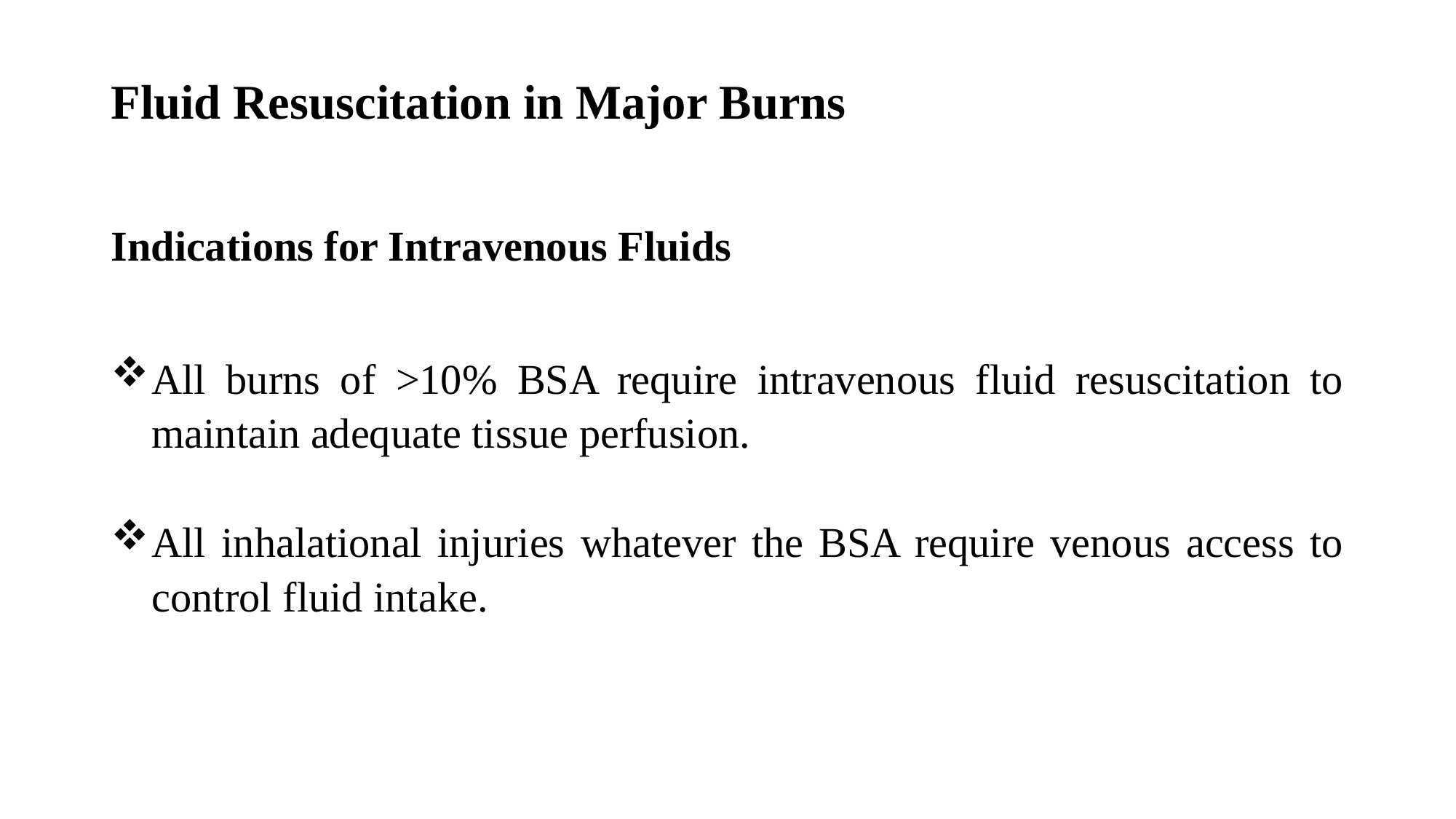

Fluid Resuscitation in Major Burns

Indications for Intravenous Fluids

All burns of >10% BSA require intravenous fluid resuscitation to maintain adequate tissue perfusion.

All inhalational injuries whatever the BSA require venous access to control fluid intake.